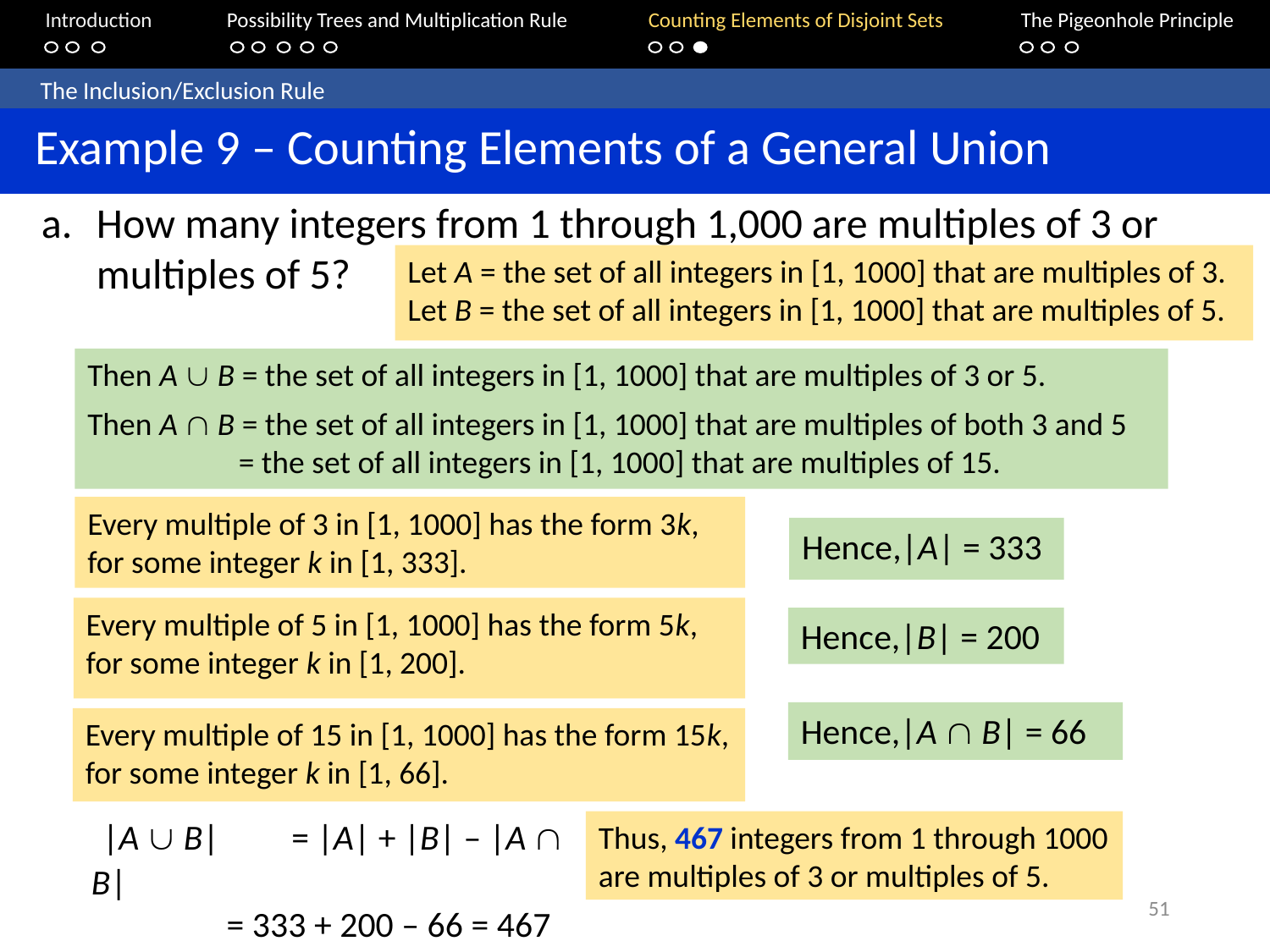

Introduction	Possibility Trees and Multiplication Rule	Counting Elements of Disjoint Sets		The Pigeonhole Principle

	The Inclusion/Exclusion Rule
  Example 9 – Counting Elements of a General Union
How many integers from 1 through 1,000 are multiples of 3 or multiples of 5?
Let A = the set of all integers in [1, 1000] that are multiples of 3.
Let B = the set of all integers in [1, 1000] that are multiples of 5.
Then A ∪ B = the set of all integers in [1, 1000] that are multiples of 3 or 5.
Then A ∩ B = the set of all integers in [1, 1000] that are multiples of both 3 and 5
                     = the set of all integers in [1, 1000] that are multiples of 15.

Every multiple of 3 in [1, 1000] has the form 3k, for some integer k in [1, 333].
Hence,|A| = 333
Every multiple of 5 in [1, 1000] has the form 5k, for some integer k in [1, 200].
Hence,|B| = 200
Hence,|A ∩ B| = 66
Every multiple of 15 in [1, 1000] has the form 15k, for some integer k in [1, 66].
 |A ∪ B| 	= |A| + |B| – |A ∩ B|
	= 333 + 200 – 66 = 467
Thus, 467 integers from 1 through 1000 are multiples of 3 or multiples of 5.
51